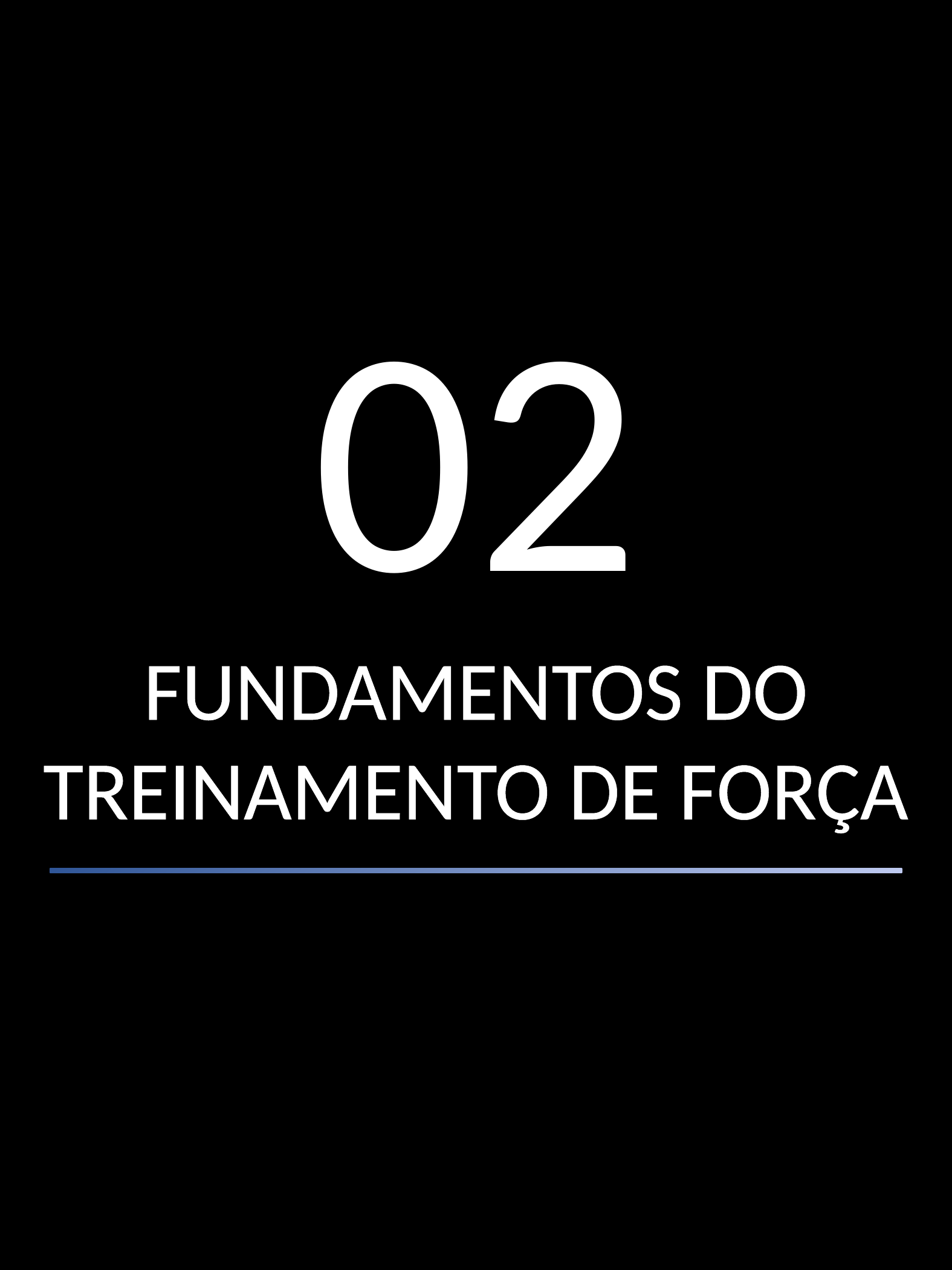

02
FUNDAMENTOS DO TREINAMENTO DE FORÇA

GUIA PARA GANHAR MASSA MUSCULAR DE FORMA RÁPIDA - ITAMAR BERNARDO
5